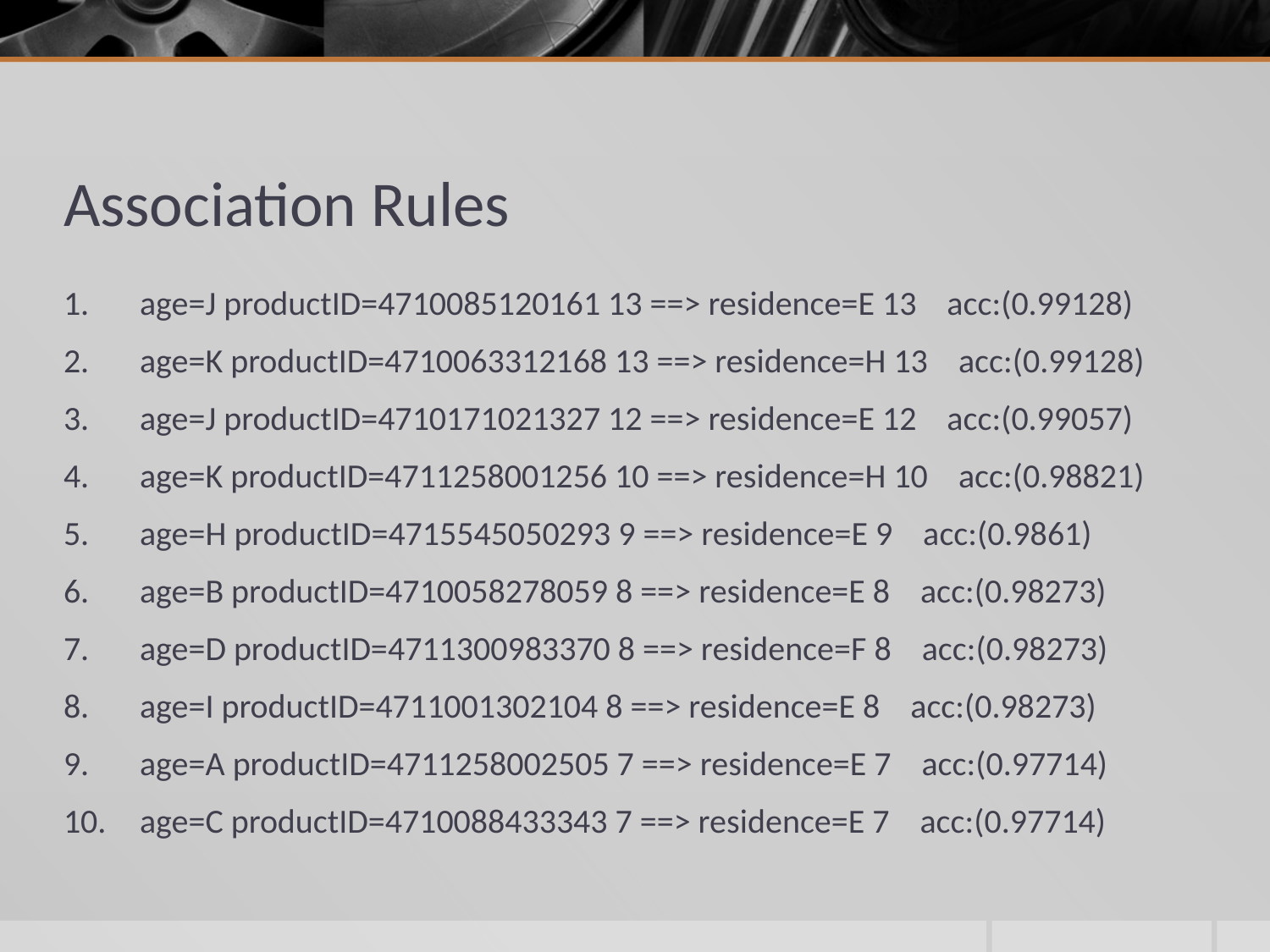

# Association Rules
  age=J productID=4710085120161 13 ==> residence=E 13    acc:(0.99128)
  age=K productID=4710063312168 13 ==> residence=H 13    acc:(0.99128)
  age=J productID=4710171021327 12 ==> residence=E 12    acc:(0.99057)
  age=K productID=4711258001256 10 ==> residence=H 10    acc:(0.98821)
  age=H productID=4715545050293 9 ==> residence=E 9    acc:(0.9861)
  age=B productID=4710058278059 8 ==> residence=E 8    acc:(0.98273)
  age=D productID=4711300983370 8 ==> residence=F 8    acc:(0.98273)
  age=I productID=4711001302104 8 ==> residence=E 8    acc:(0.98273)
  age=A productID=4711258002505 7 ==> residence=E 7    acc:(0.97714)
  age=C productID=4710088433343 7 ==> residence=E 7    acc:(0.97714)